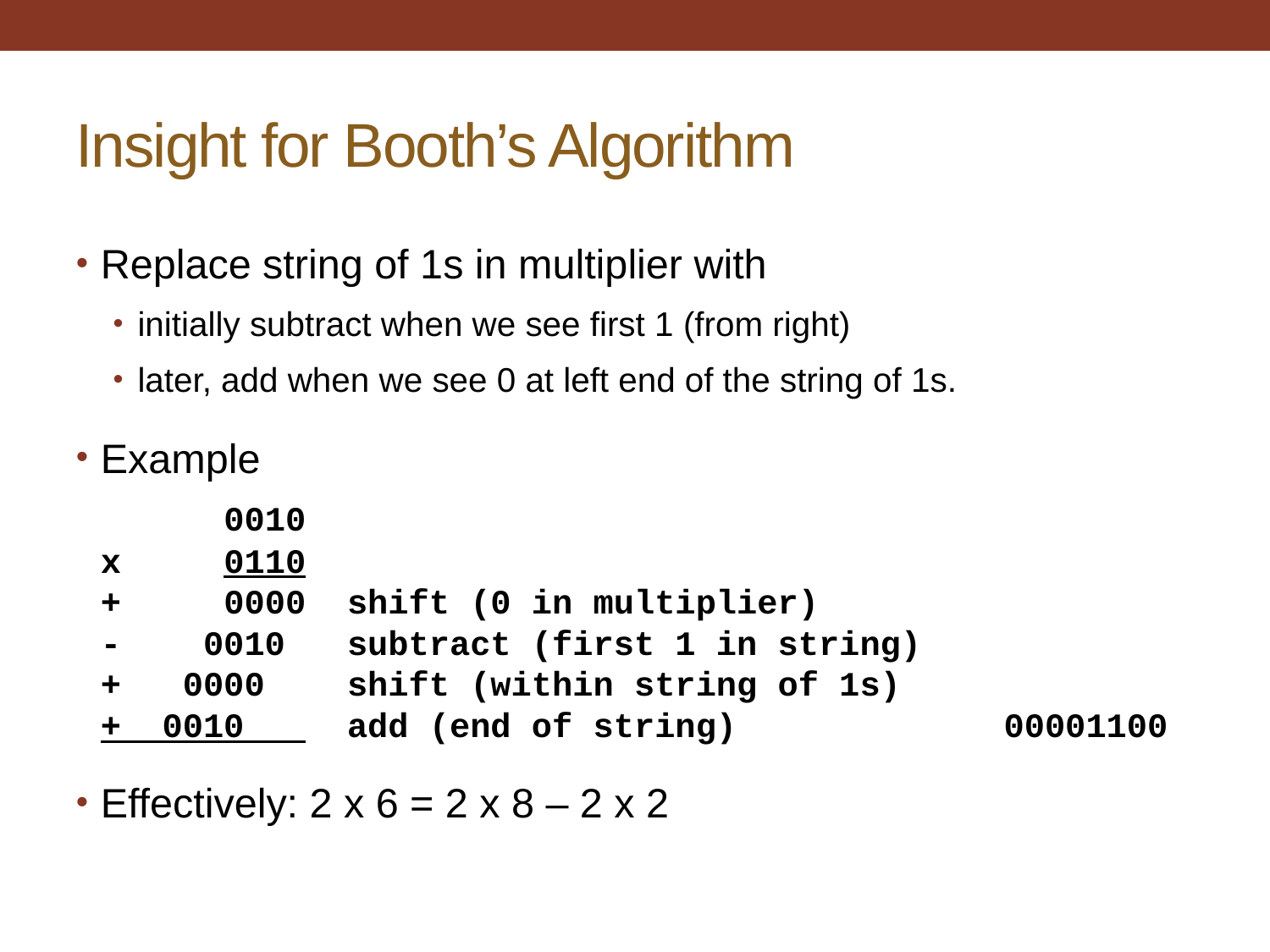

# Insight for Booth’s Algorithm
Replace string of 1s in multiplier with
initially subtract when we see first 1 (from right)
later, add when we see 0 at left end of the string of 1s.
Example
			 	0010
		x	0110
		+	0000	shift (0 in multiplier)
		-    0010 	subtract (first 1 in string)
		+   0000	shift (within string of 1s)
		+  0010   	add (end of string)		        00001100
Effectively: 2 x 6 = 2 x 8 – 2 x 2